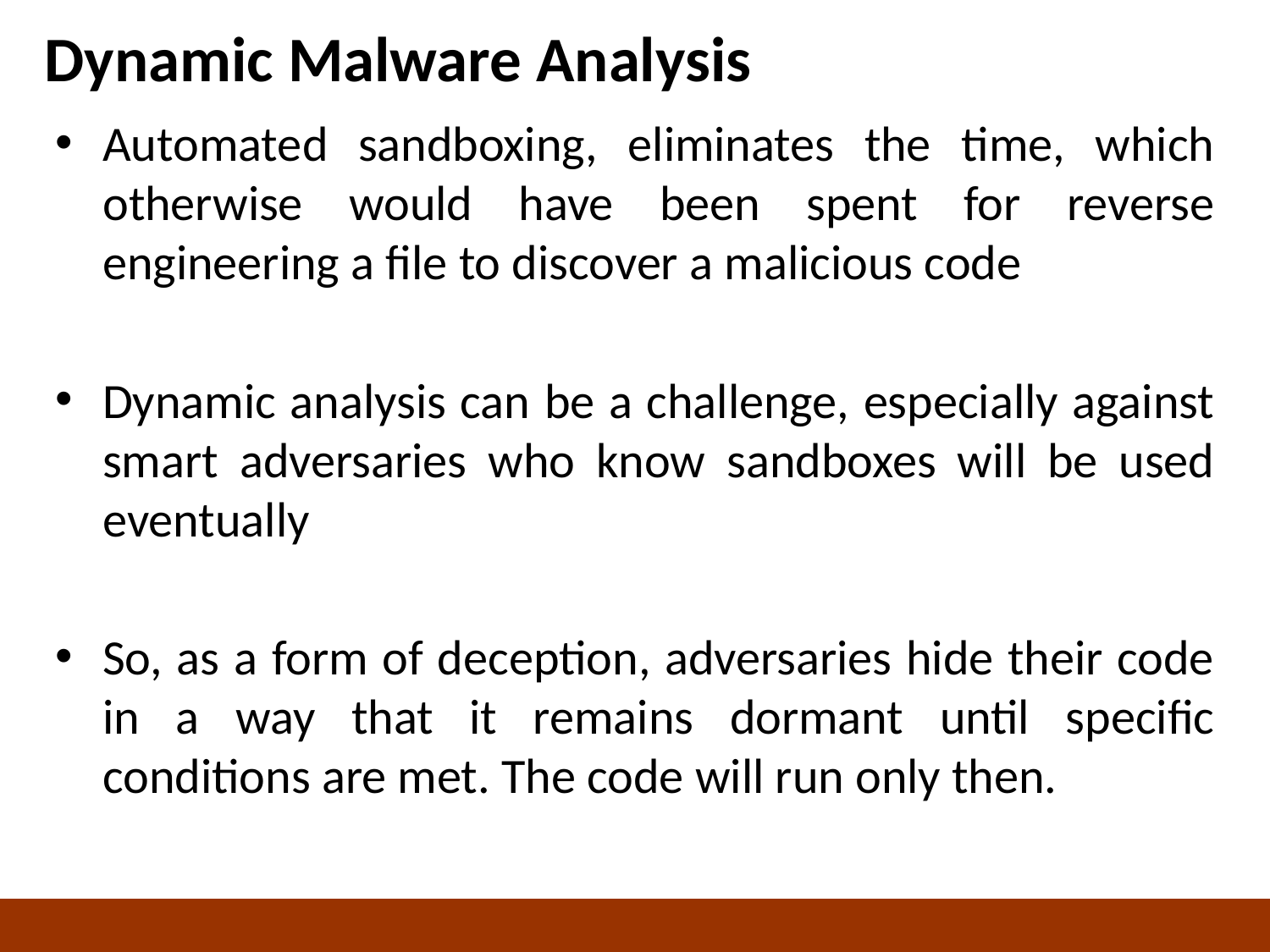

# Dynamic Malware Analysis
Automated sandboxing, eliminates the time, which otherwise would have been spent for reverse engineering a file to discover a malicious code

Dynamic analysis can be a challenge, especially against smart adversaries who know sandboxes will be used eventually

So, as a form of deception, adversaries hide their code in a way that it remains dormant until specific conditions are met. The code will run only then.